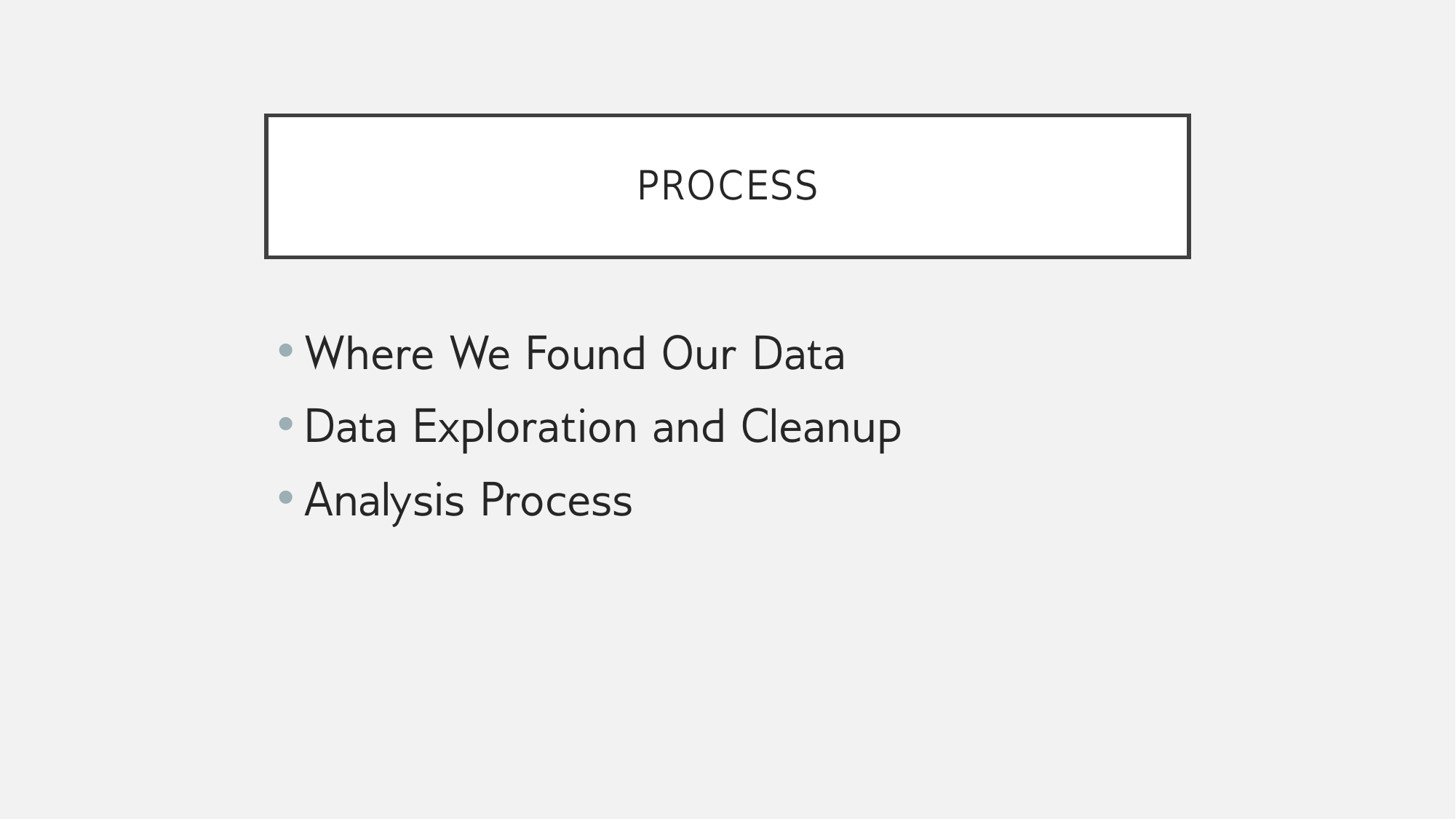

# Process
Where We Found Our Data
Data Exploration and Cleanup
Analysis Process